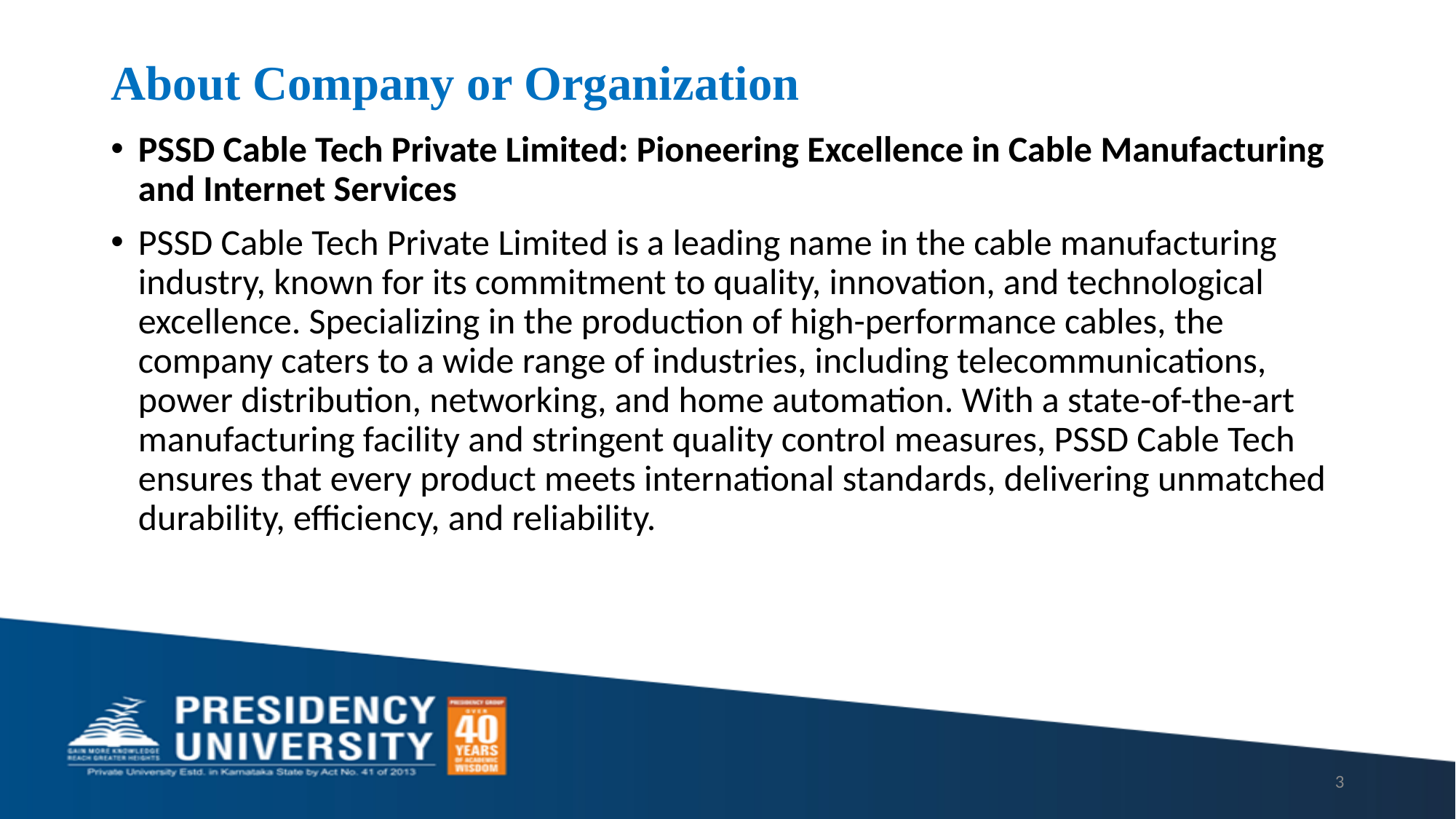

# About Company or Organization
PSSD Cable Tech Private Limited: Pioneering Excellence in Cable Manufacturing and Internet Services
PSSD Cable Tech Private Limited is a leading name in the cable manufacturing industry, known for its commitment to quality, innovation, and technological excellence. Specializing in the production of high-performance cables, the company caters to a wide range of industries, including telecommunications, power distribution, networking, and home automation. With a state-of-the-art manufacturing facility and stringent quality control measures, PSSD Cable Tech ensures that every product meets international standards, delivering unmatched durability, efficiency, and reliability.
3